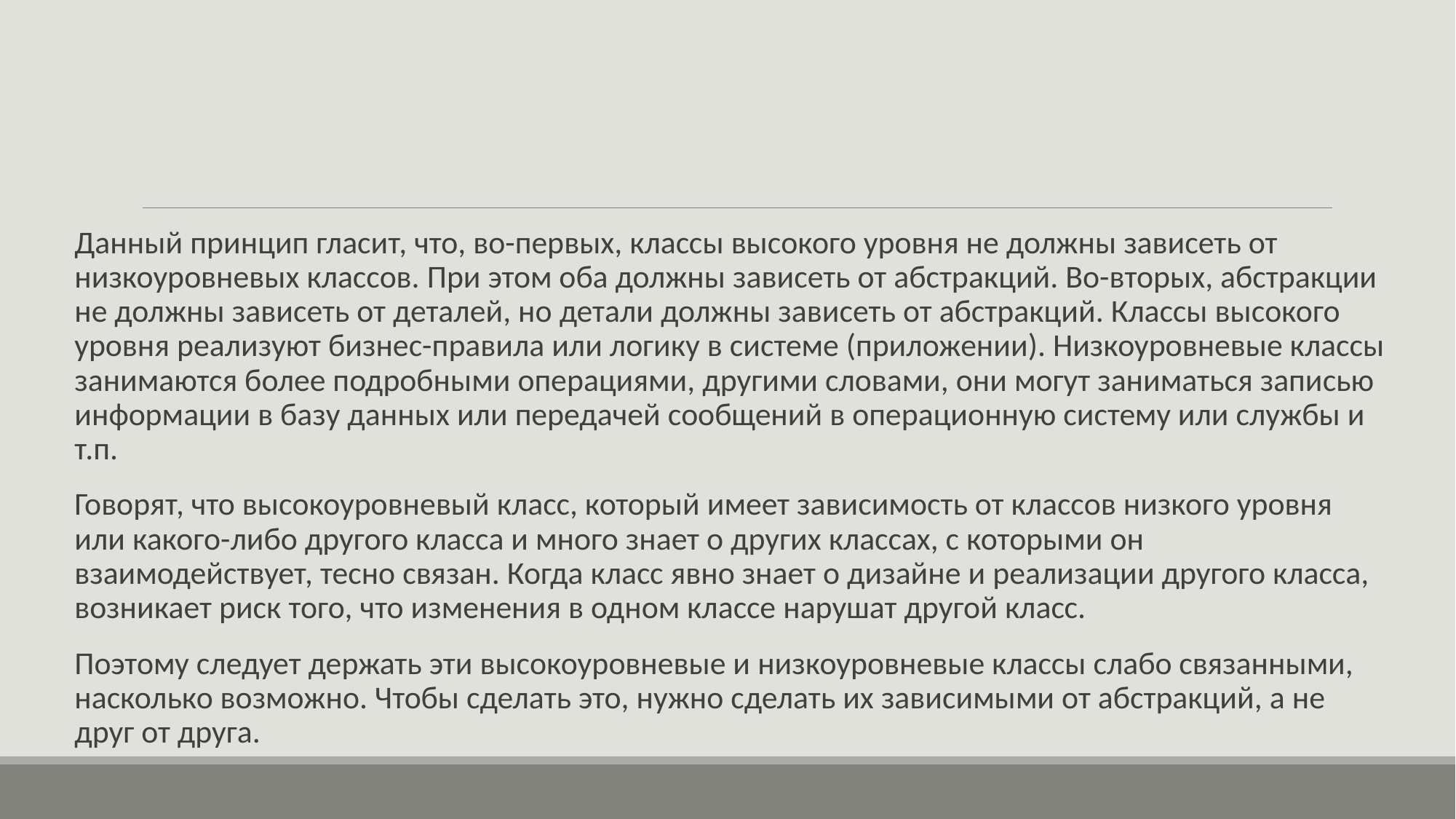

#
Данный принцип гласит, что, во-первых, классы высокого уровня не должны зависеть от низкоуровневых классов. При этом оба должны зависеть от абстракций. Во-вторых, абстракции не должны зависеть от деталей, но детали должны зависеть от абстракций. Классы высокого уровня реализуют бизнес-правила или логику в системе (приложении). Низкоуровневые классы занимаются более подробными операциями, другими словами, они могут заниматься записью информации в базу данных или передачей сообщений в операционную систему или службы и т.п.
Говорят, что высокоуровневый класс, который имеет зависимость от классов низкого уровня или какого-либо другого класса и много знает о других классах, с которыми он взаимодействует, тесно связан. Когда класс явно знает о дизайне и реализации другого класса, возникает риск того, что изменения в одном классе нарушат другой класс.
Поэтому следует держать эти высокоуровневые и низкоуровневые классы слабо связанными, насколько возможно. Чтобы сделать это, нужно сделать их зависимыми от абстракций, а не друг от друга.